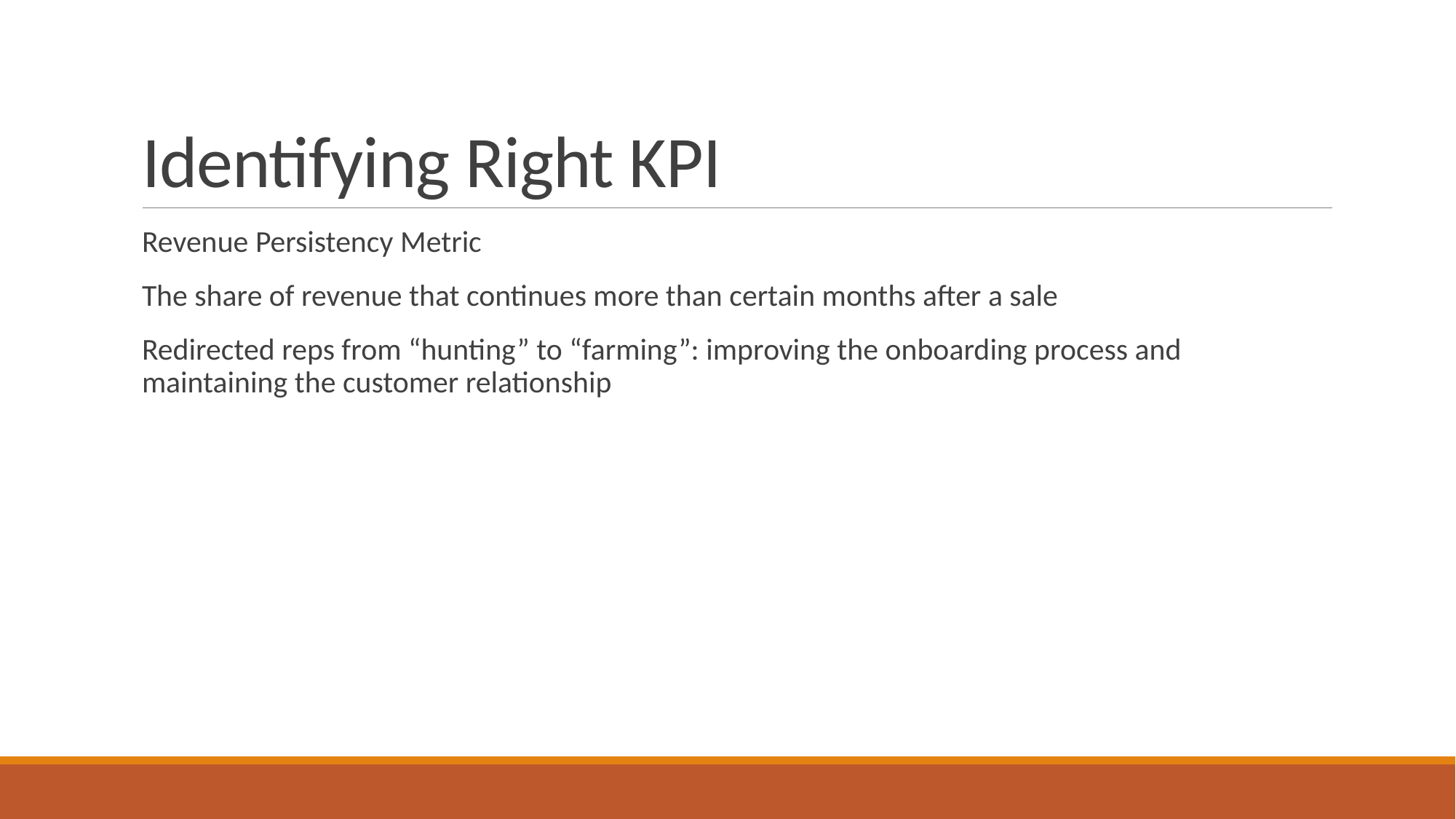

# Identifying Right KPI
Revenue Persistency Metric
The share of revenue that continues more than certain months after a sale
Redirected reps from “hunting” to “farming”: improving the onboarding process and maintaining the customer relationship